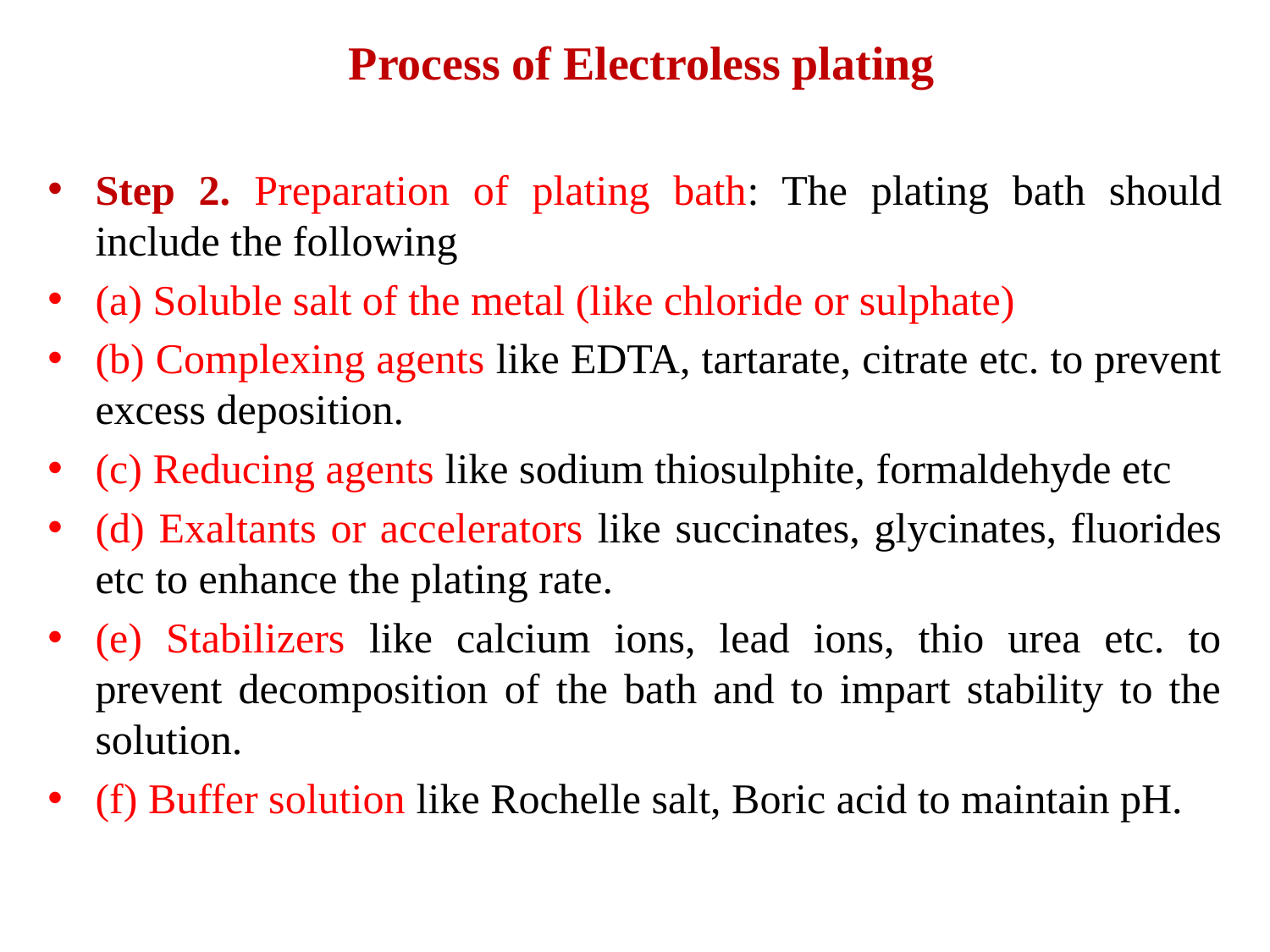

# Process of Electroless plating
Step 2. Preparation of plating bath: The plating bath should include the following
(a) Soluble salt of the metal (like chloride or sulphate)
(b) Complexing agents like EDTA, tartarate, citrate etc. to prevent excess deposition.
(c) Reducing agents like sodium thiosulphite, formaldehyde etc
(d) Exaltants or accelerators like succinates, glycinates, fluorides etc to enhance the plating rate.
(e) Stabilizers like calcium ions, lead ions, thio urea etc. to prevent decomposition of the bath and to impart stability to the solution.
(f) Buffer solution like Rochelle salt, Boric acid to maintain pH.